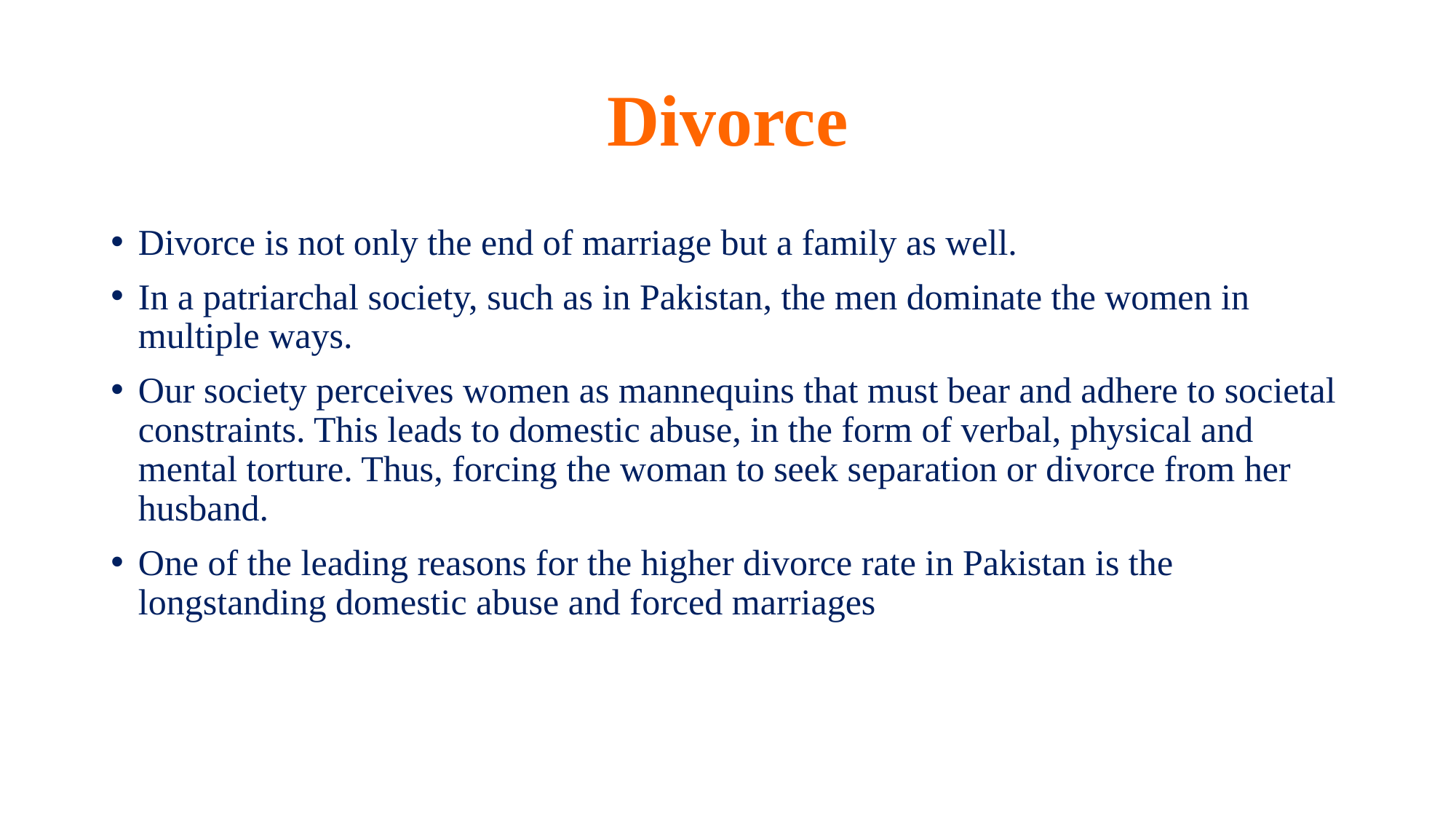

# Divorce
Divorce is not only the end of marriage but a family as well.
In a patriarchal society, such as in Pakistan, the men dominate the women in multiple ways.
Our society perceives women as mannequins that must bear and adhere to societal constraints. This leads to domestic abuse, in the form of verbal, physical and mental torture. Thus, forcing the woman to seek separation or divorce from her husband.
One of the leading reasons for the higher divorce rate in Pakistan is the longstanding domestic abuse and forced marriages